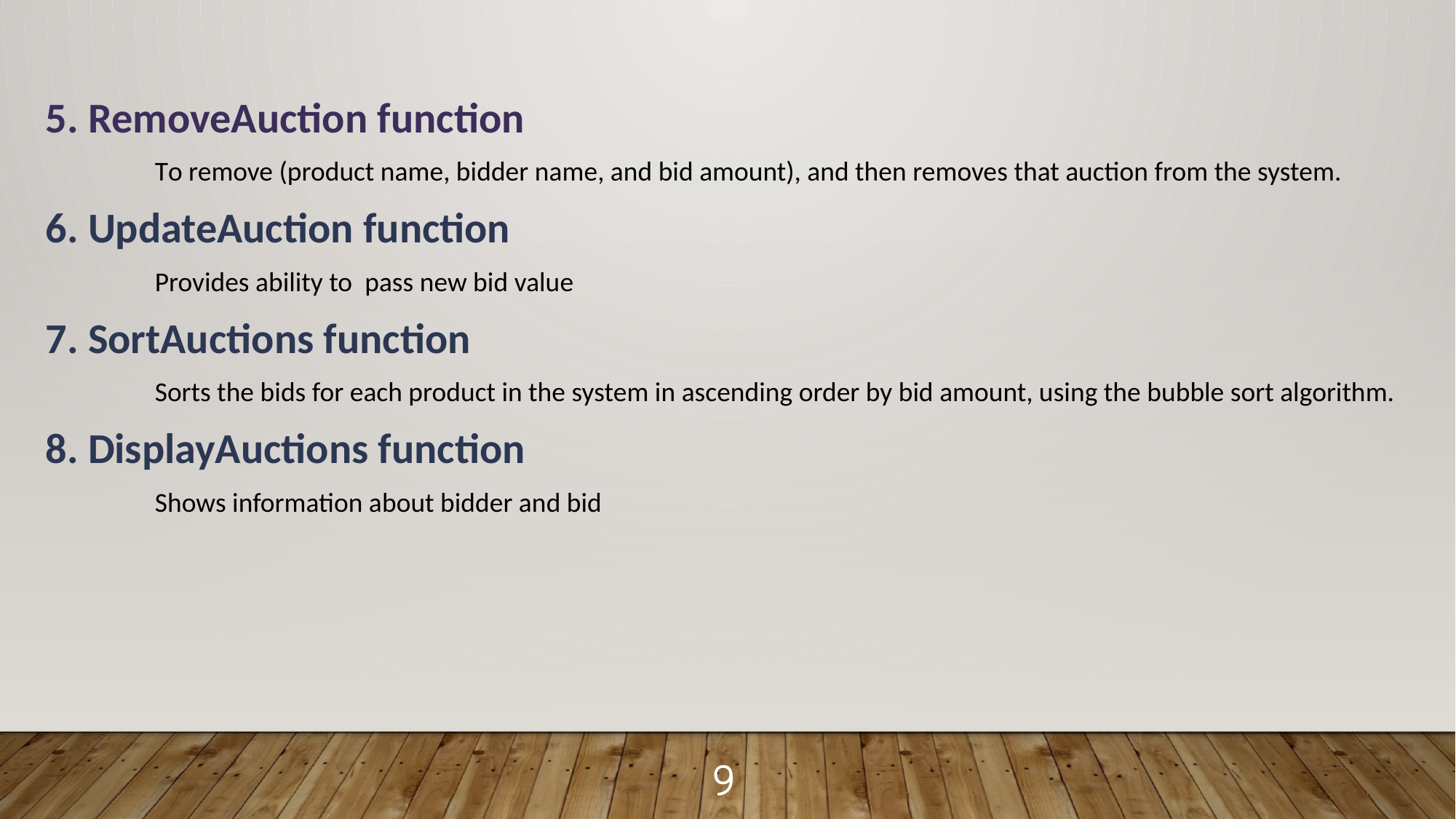

5. RemoveAuction function
	To remove (product name, bidder name, and bid amount), and then removes that auction from the system.
6. UpdateAuction function
	Provides ability to  pass new bid value
7. SortAuctions function
	Sorts the bids for each product in the system in ascending order by bid amount, using the bubble sort algorithm.
8. DisplayAuctions function
	Shows information about bidder and bid

9